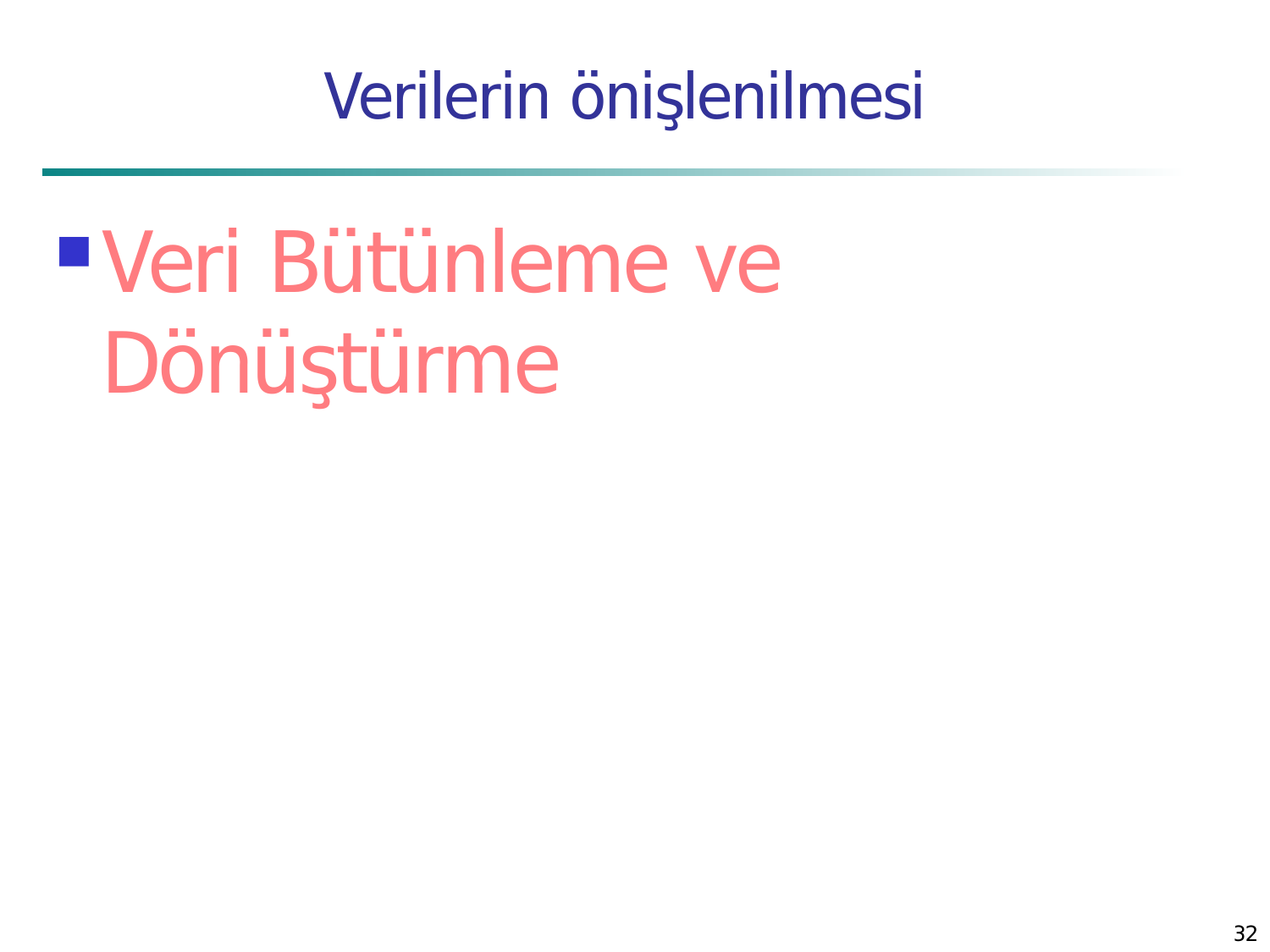

# Verilerin önişlenilmesi
Veri Bütünleme ve Dönüştürme
32